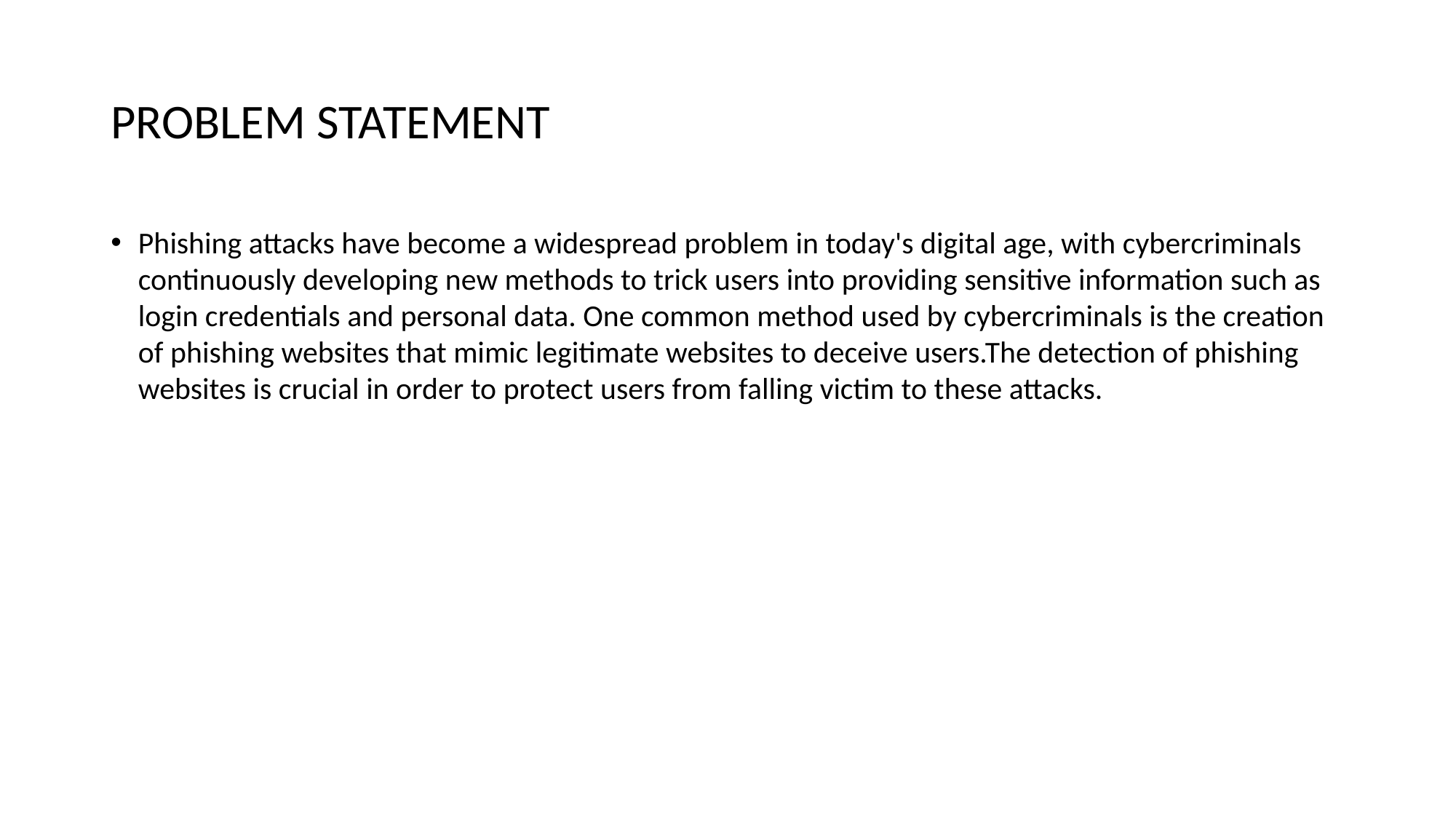

# PROBLEM STATEMENT
Phishing attacks have become a widespread problem in today's digital age, with cybercriminals continuously developing new methods to trick users into providing sensitive information such as login credentials and personal data. One common method used by cybercriminals is the creation of phishing websites that mimic legitimate websites to deceive users.The detection of phishing websites is crucial in order to protect users from falling victim to these attacks.